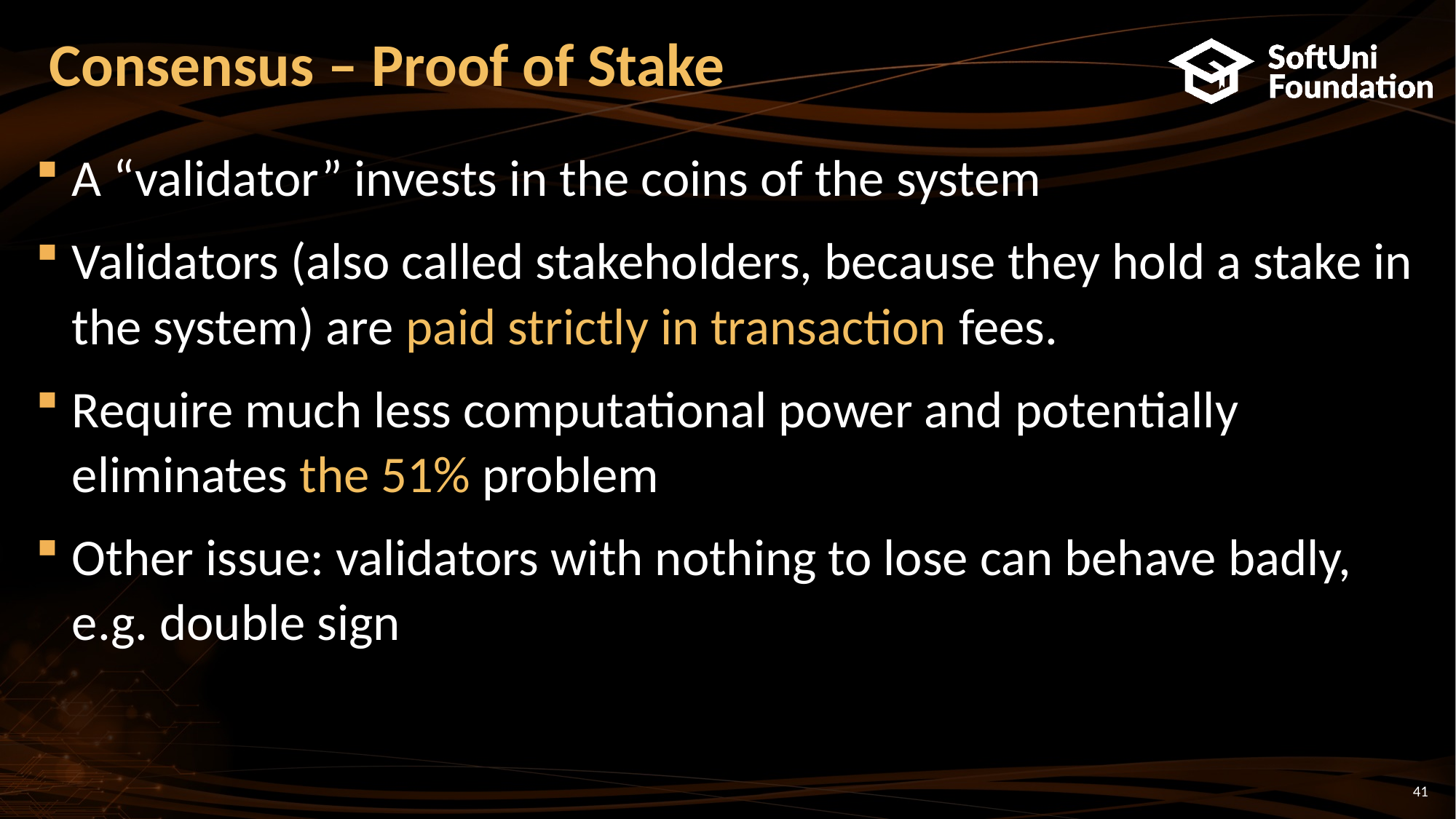

# Consensus – Proof of Stake
A “validator” invests in the coins of the system
Validators (also called stakeholders, because they hold a stake in the system) are paid strictly in transaction fees.
Require much less computational power and potentially eliminates the 51% problem
Other issue: validators with nothing to lose can behave badly, e.g. double sign

41